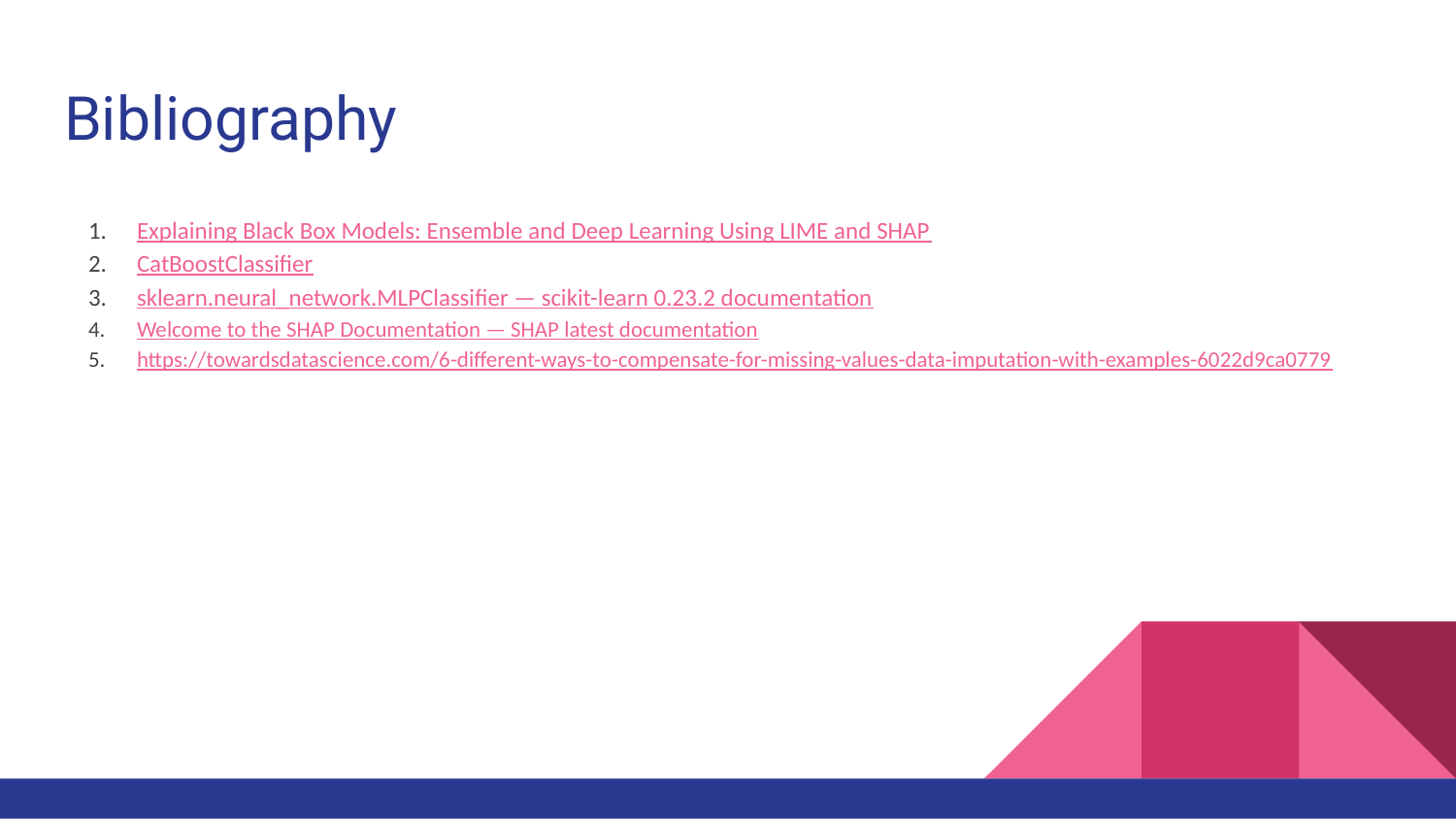

# Bibliography
Explaining Black Box Models: Ensemble and Deep Learning Using LIME and SHAP
CatBoostClassifier
sklearn.neural_network.MLPClassifier — scikit-learn 0.23.2 documentation
Welcome to the SHAP Documentation — SHAP latest documentation
https://towardsdatascience.com/6-different-ways-to-compensate-for-missing-values-data-imputation-with-examples-6022d9ca0779